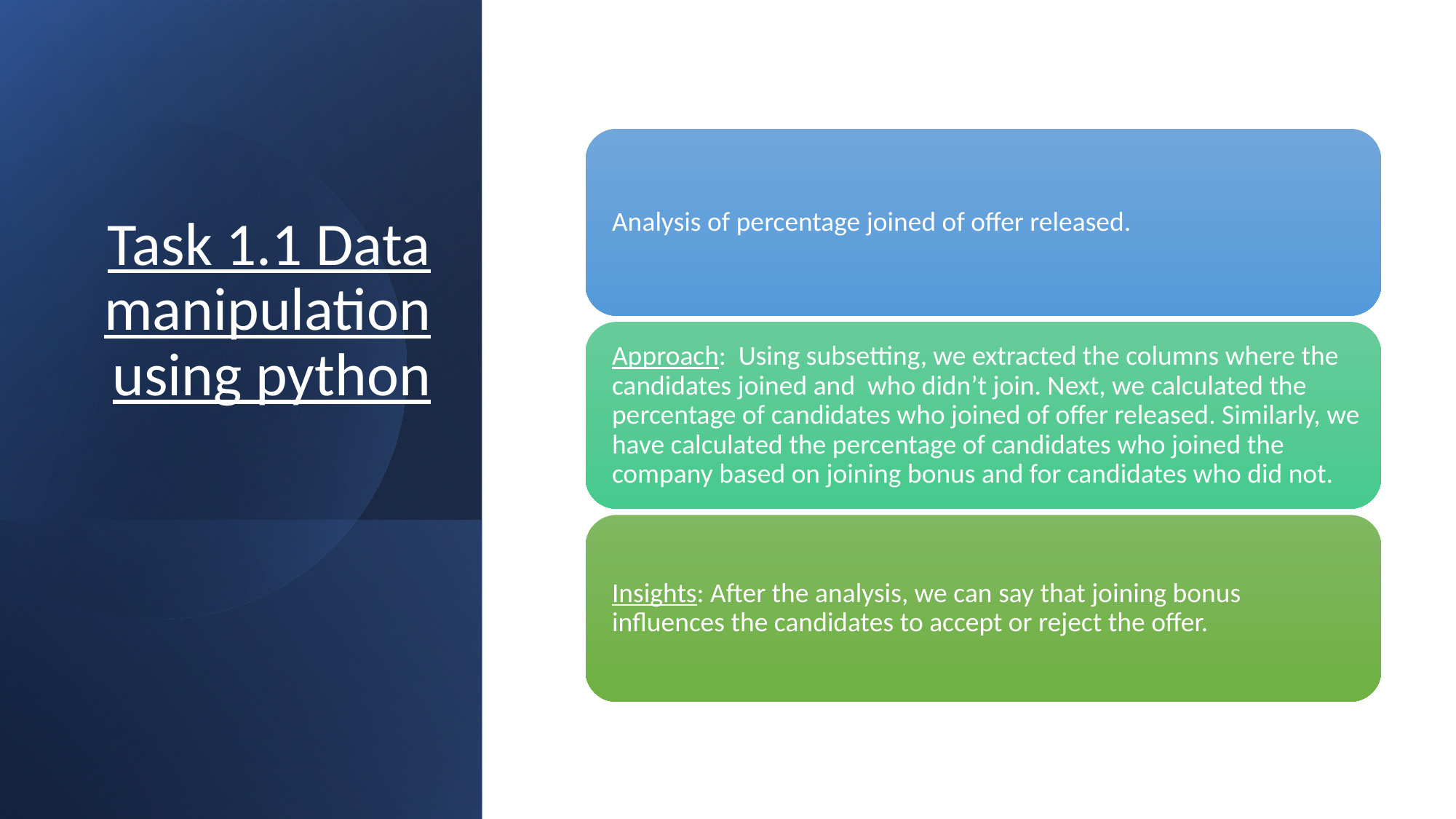

Analysis of percentage joined of offer released.
Approach:  Using subsetting, we extracted the columns where the candidates joined and  who didn’t join. Next, we calculated the percentage of candidates who joined of offer released. Similarly, we have calculated the percentage of candidates who joined the company based on joining bonus and for candidates who did not.
Insights: After the analysis, we can say that joining bonus  influences the candidates to accept or reject the offer.

# Task 1.1 Data manipulation using python